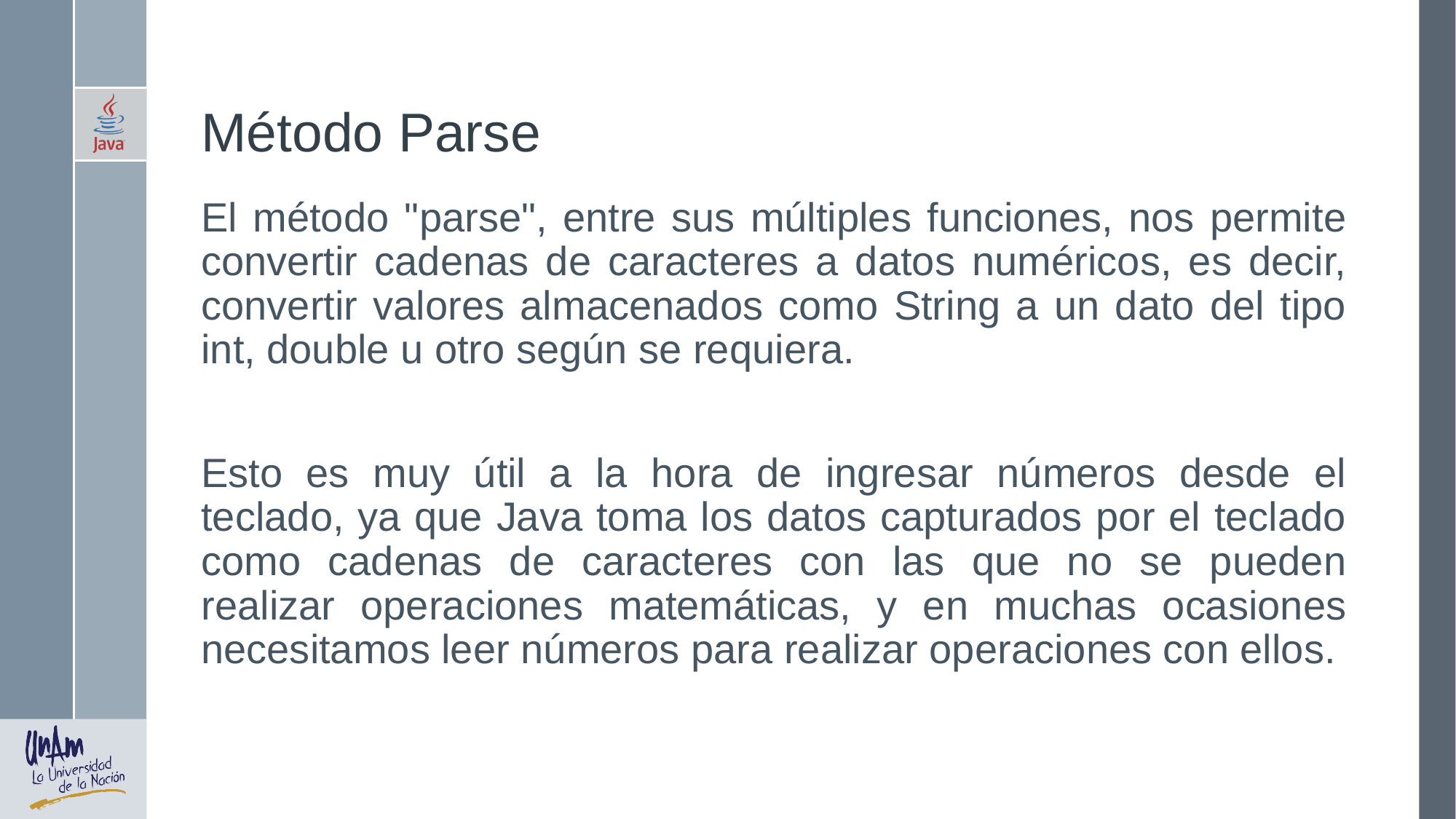

# Método Parse
El método "parse", entre sus múltiples funciones, nos permite convertir cadenas de caracteres a datos numéricos, es decir, convertir valores almacenados como String a un dato del tipo int, double u otro según se requiera.

Esto es muy útil a la hora de ingresar números desde el teclado, ya que Java toma los datos capturados por el teclado como cadenas de caracteres con las que no se pueden realizar operaciones matemáticas, y en muchas ocasiones necesitamos leer números para realizar operaciones con ellos.